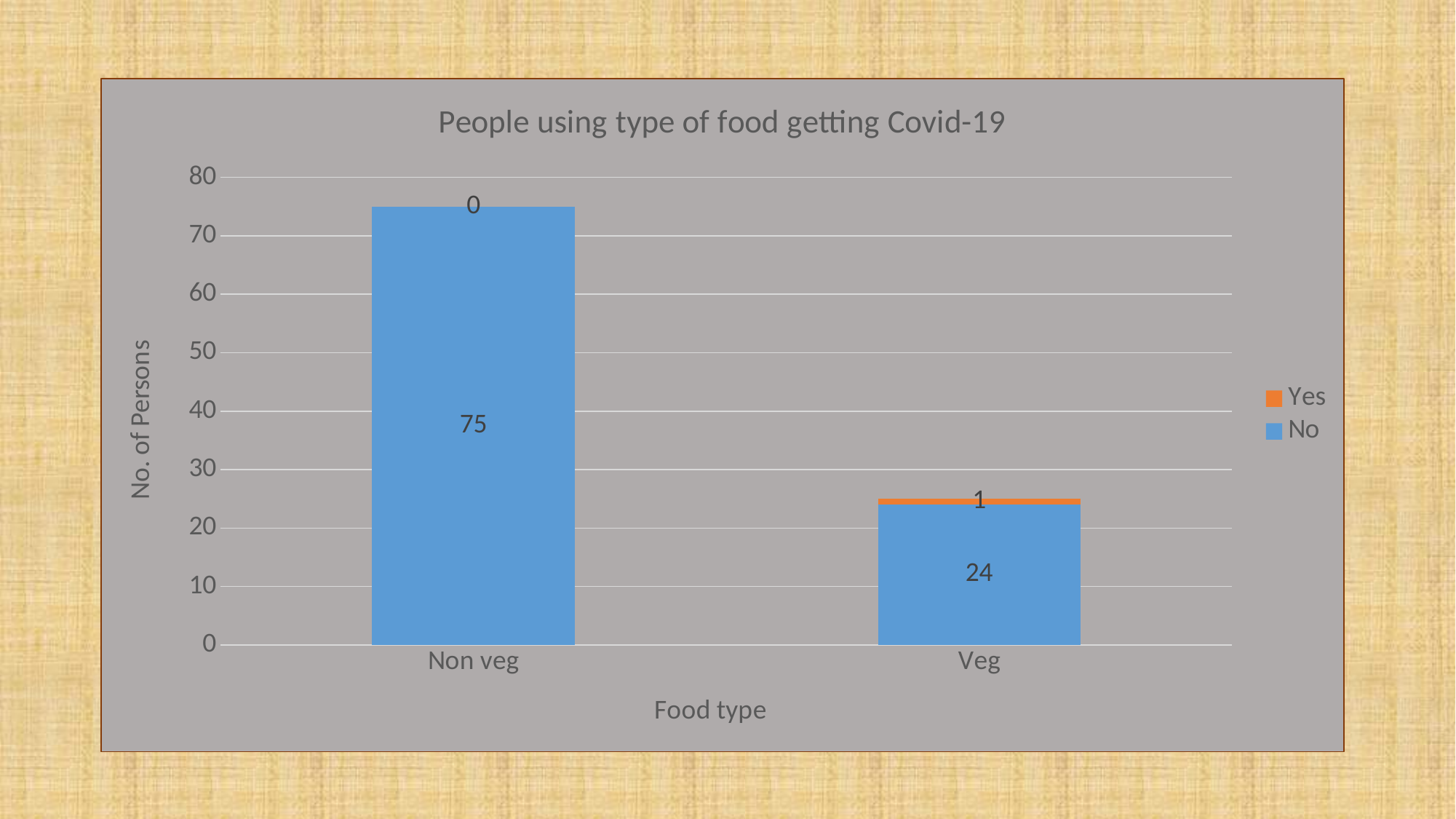

### Chart: People using type of food getting Covid-19

| Category |  |  |
|---|---|---|
| Non veg | 75.0 | 0.0 |
| Veg | 24.0 | 1.0 |